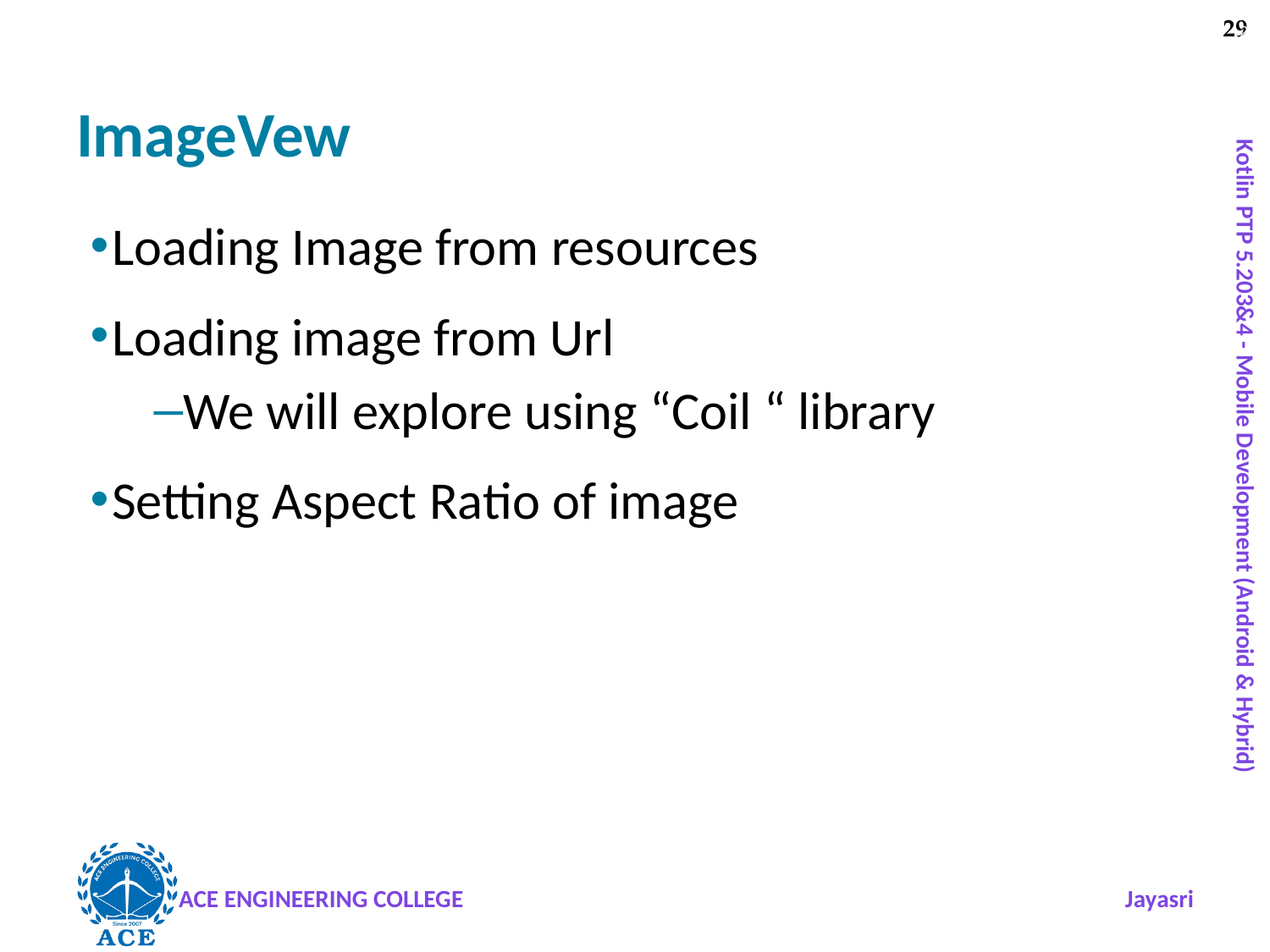

29
# ImageVew
Loading Image from resources
Loading image from Url
We will explore using “Coil “ library
Setting Aspect Ratio of image